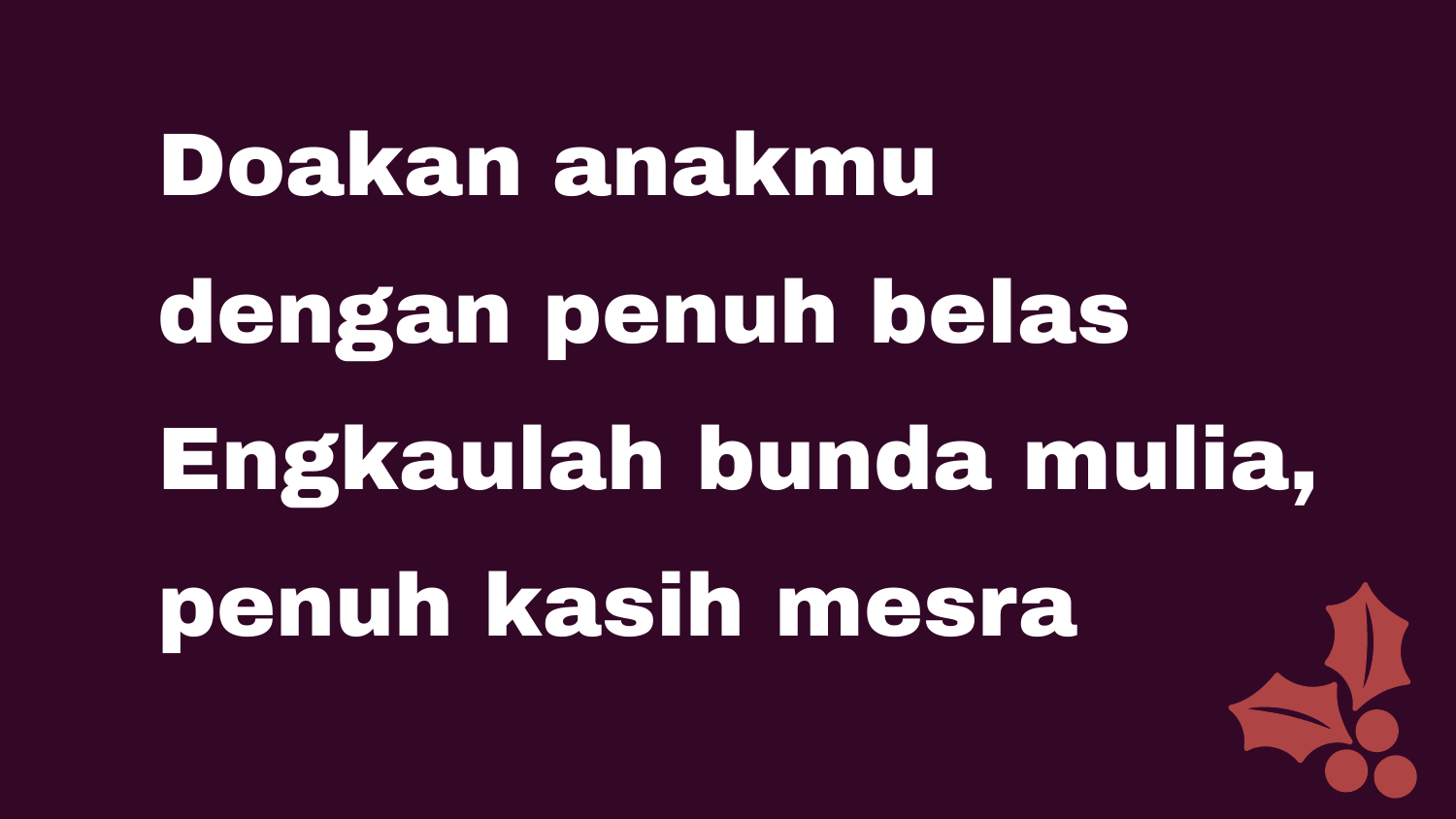

Doakan anakmu
dengan penuh belas
Engkaulah bunda mulia,
penuh kasih mesra